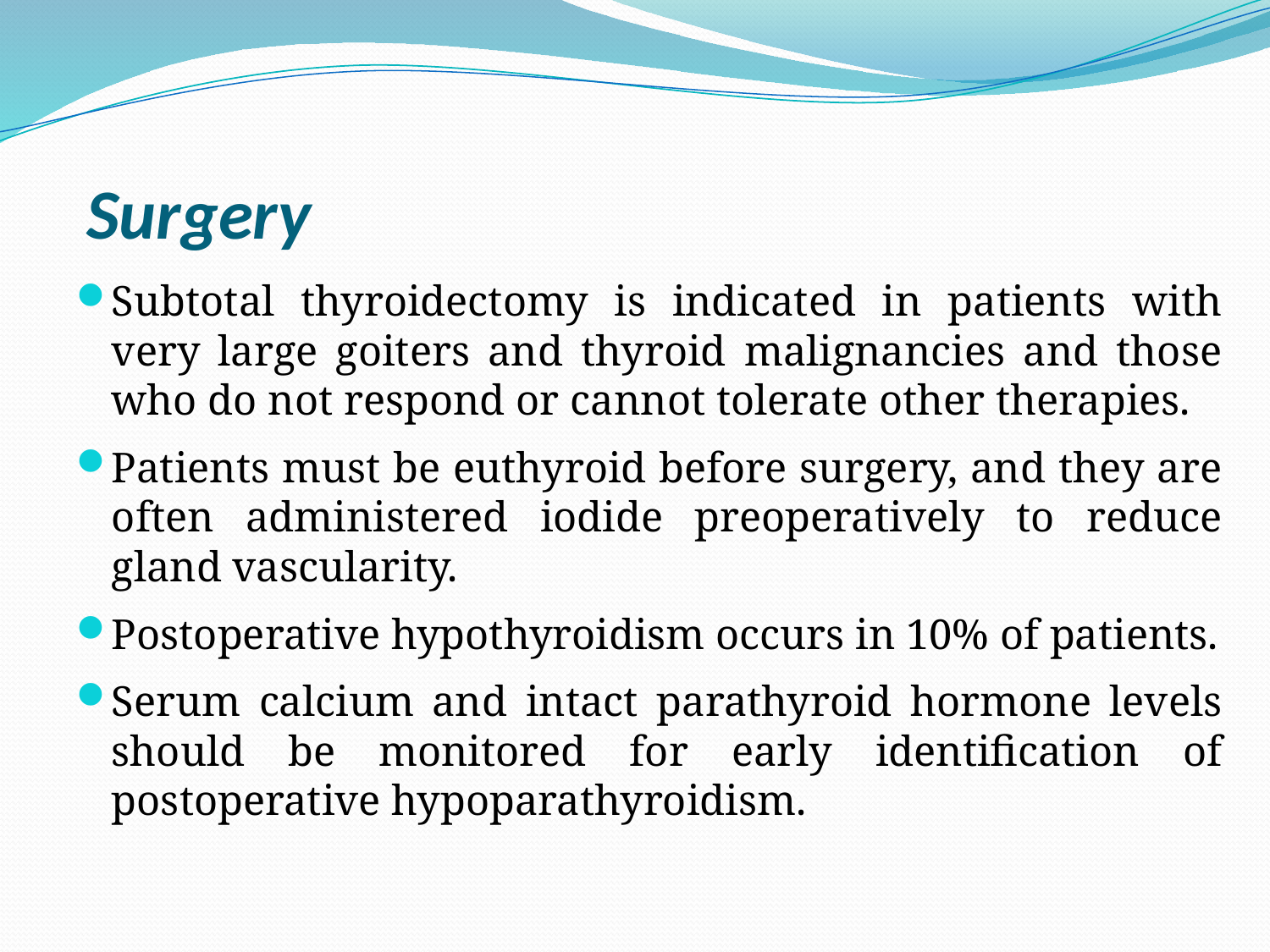

# Surgery
Subtotal thyroidectomy is indicated in patients with very large goiters and thyroid malignancies and those who do not respond or cannot tolerate other therapies.
Patients must be euthyroid before surgery, and they are often administered iodide preoperatively to reduce gland vascularity.
Postoperative hypothyroidism occurs in 10% of patients.
Serum calcium and intact parathyroid hormone levels should be monitored for early identification of postoperative hypoparathyroidism.